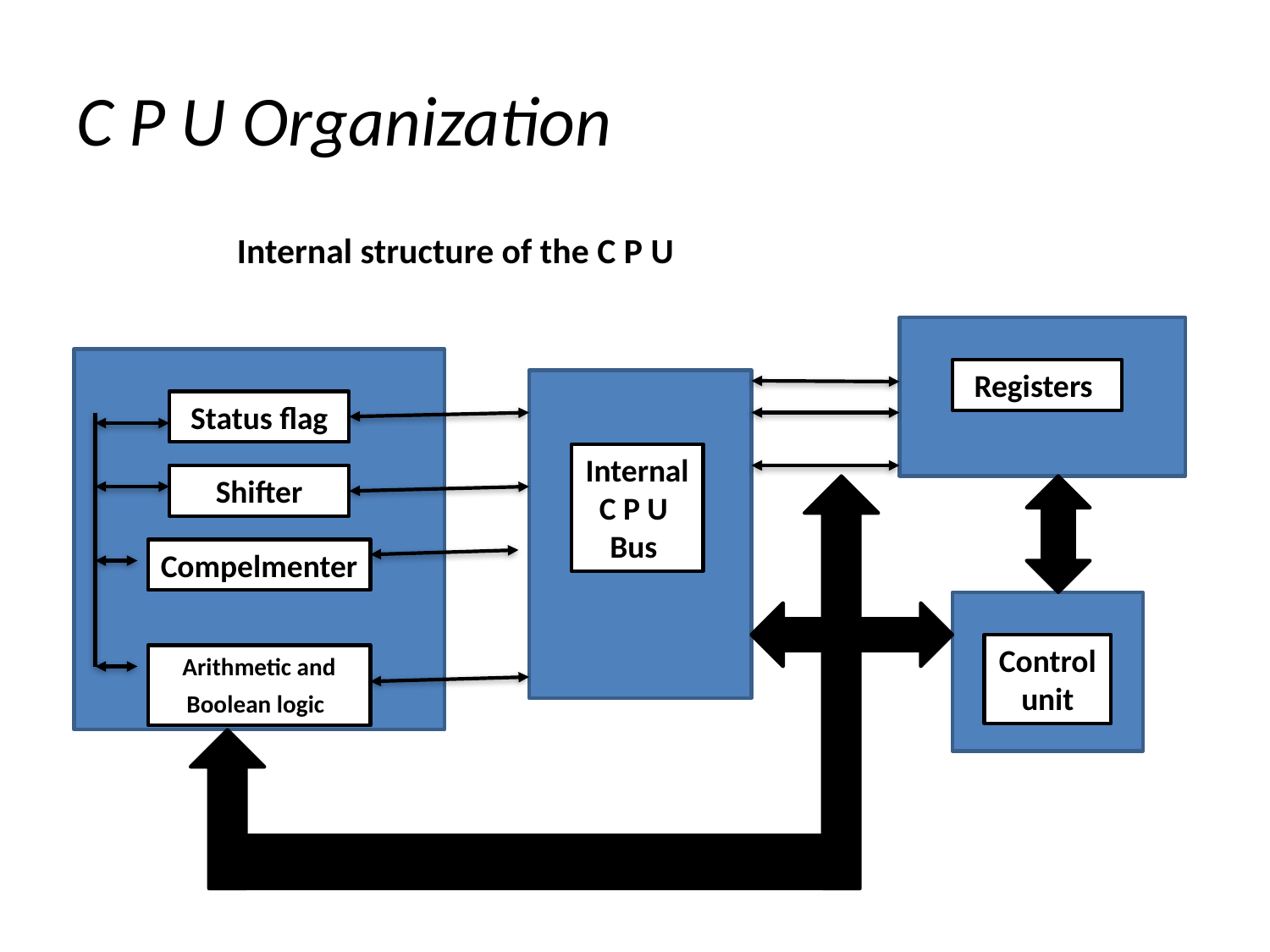

# C P U Organization
                    Internal structure of the C P U

Registers

Status flag
Internal
C P U
Bus
Shifter

Compelmenter

Control unit
Arithmetic and Boolean logic